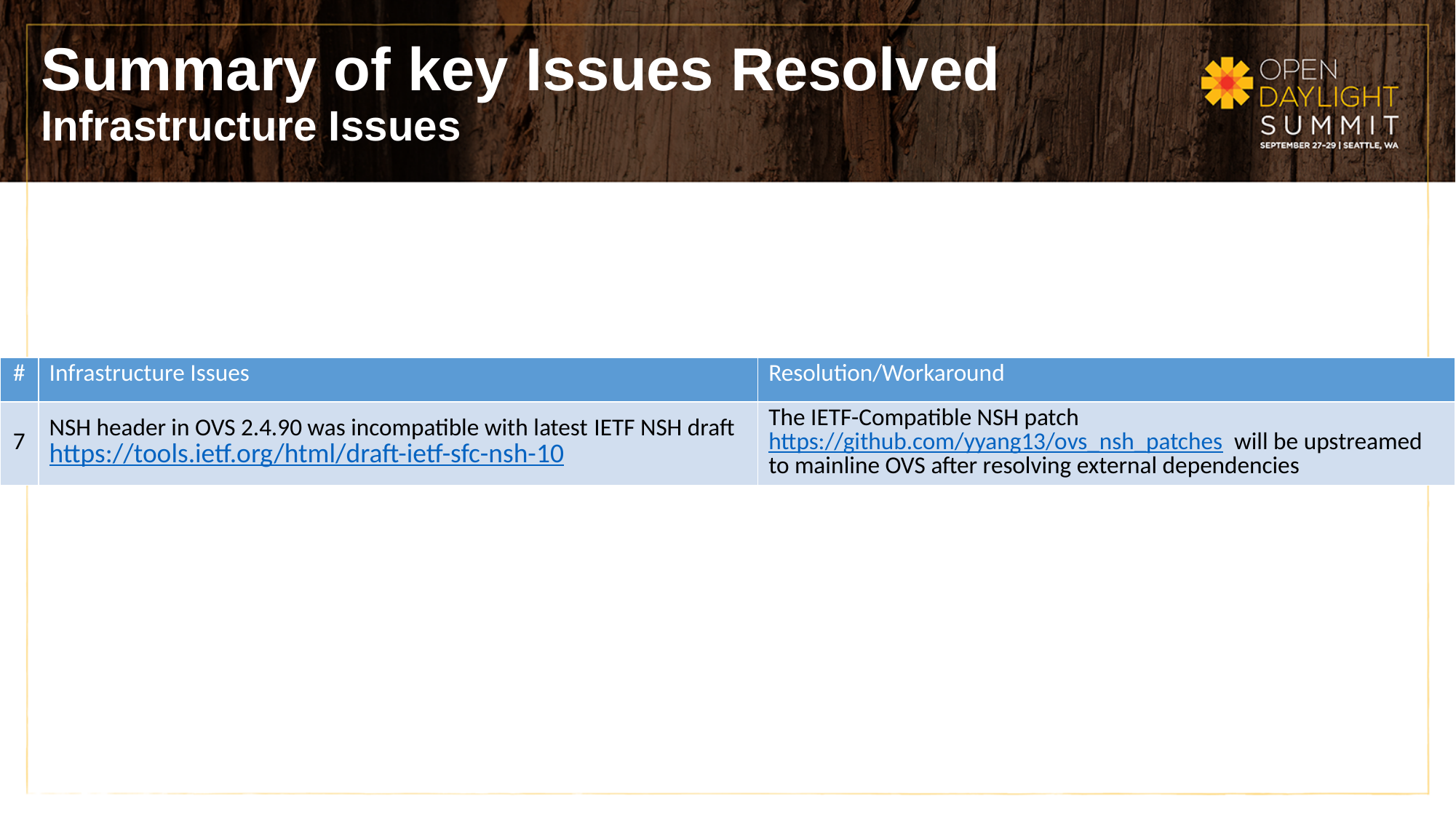

Summary of key Issues Resolved
Infrastructure Issues
| # | Infrastructure Issues | Resolution/Workaround |
| --- | --- | --- |
| 7 | NSH header in OVS 2.4.90 was incompatible with latest IETF NSH draft https://tools.ietf.org/html/draft-ietf-sfc-nsh-10 | The IETF-Compatible NSH patch https://github.com/yyang13/ovs\_nsh\_patches will be upstreamed to mainline OVS after resolving external dependencies |